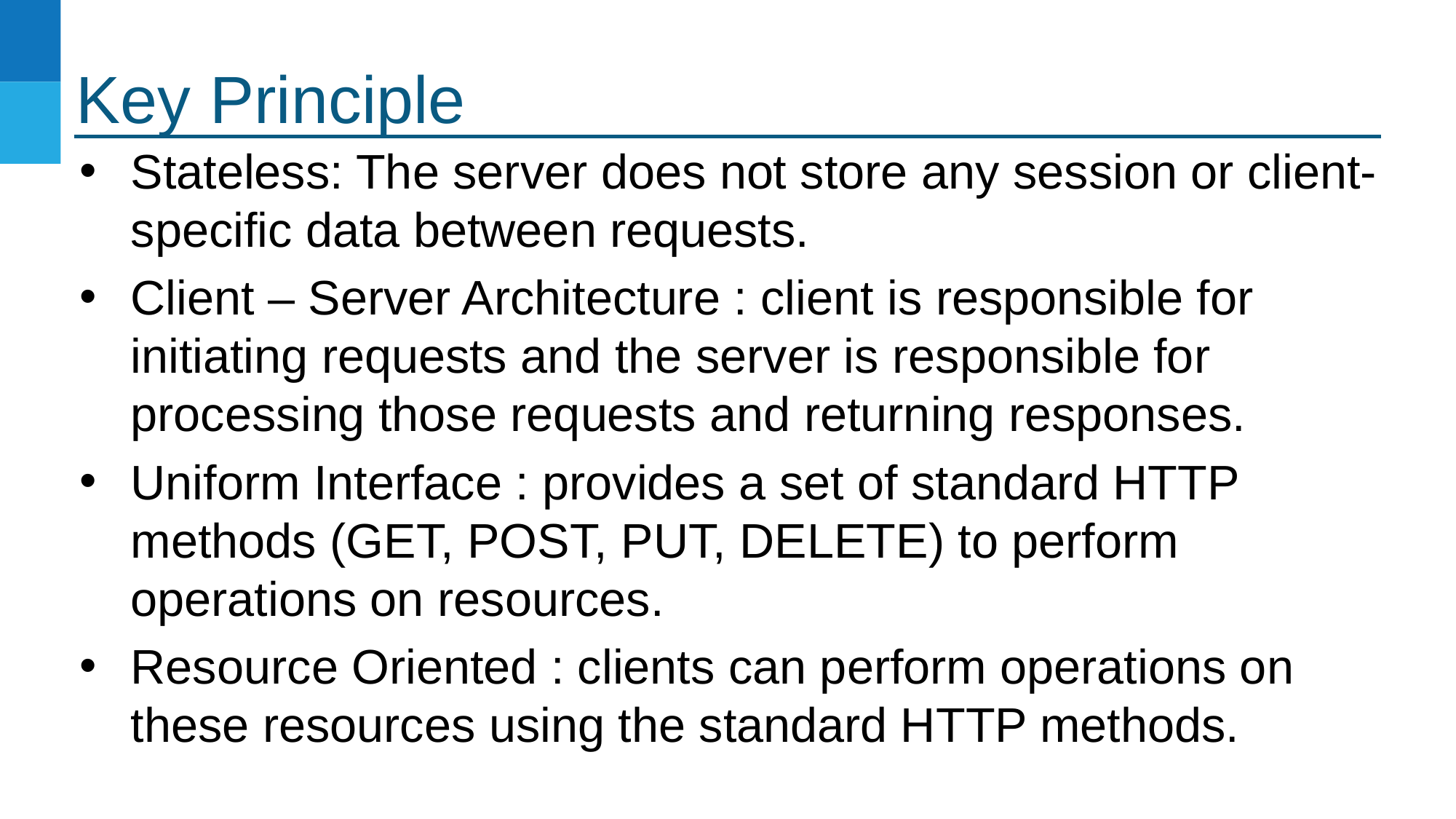

# Key Principle
Stateless: The server does not store any session or client-specific data between requests.
Client – Server Architecture : client is responsible for initiating requests and the server is responsible for processing those requests and returning responses.
Uniform Interface : provides a set of standard HTTP methods (GET, POST, PUT, DELETE) to perform operations on resources.
Resource Oriented : clients can perform operations on these resources using the standard HTTP methods.